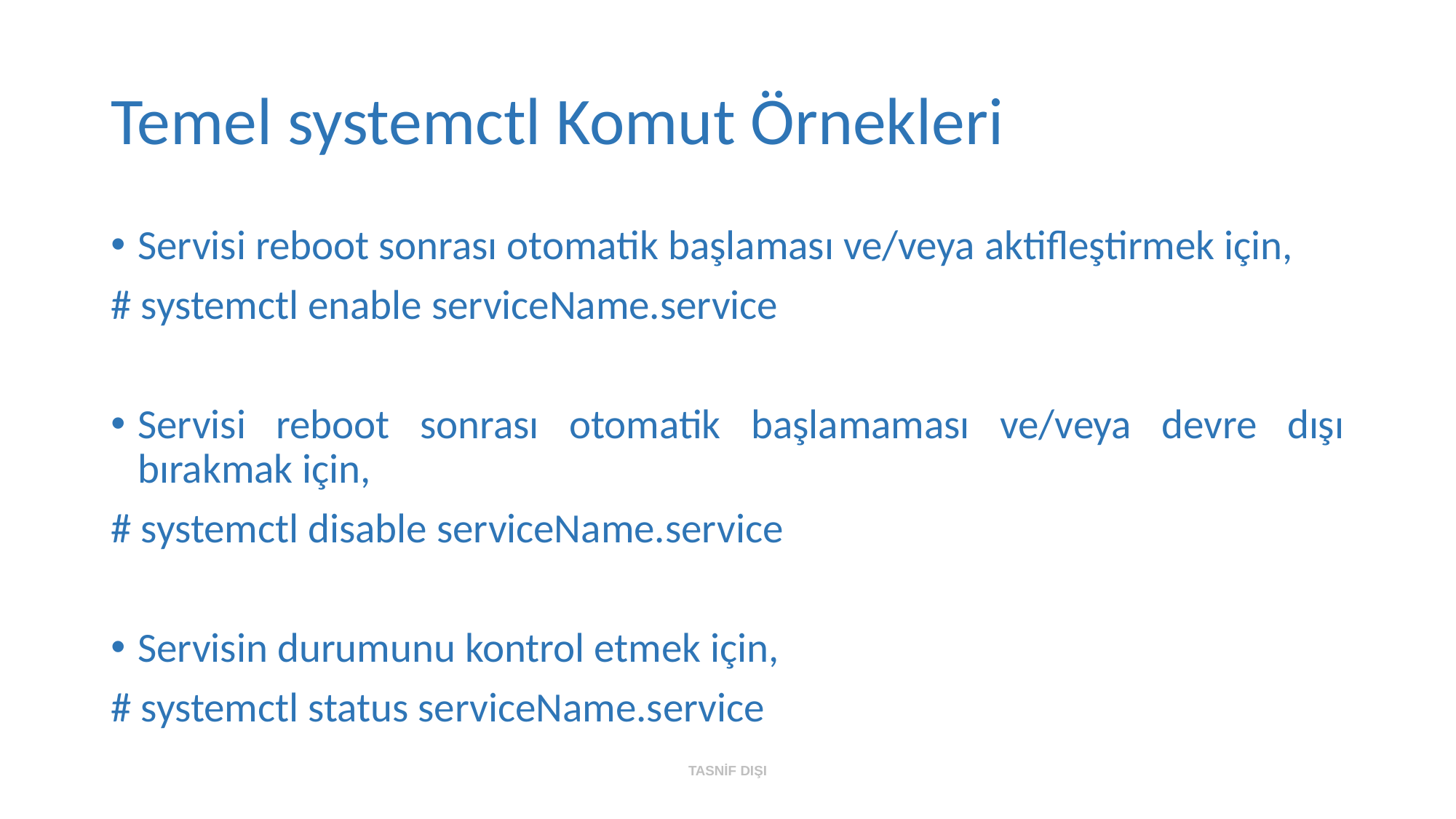

# Temel systemctl Komut Örnekleri
Servisi reboot sonrası otomatik başlaması ve/veya aktifleştirmek için,
# systemctl enable serviceName.service

Servisi reboot sonrası otomatik başlamaması ve/veya devre dışı bırakmak için,
# systemctl disable serviceName.service

Servisin durumunu kontrol etmek için,
# systemctl status serviceName.service
TASNİF DIŞI